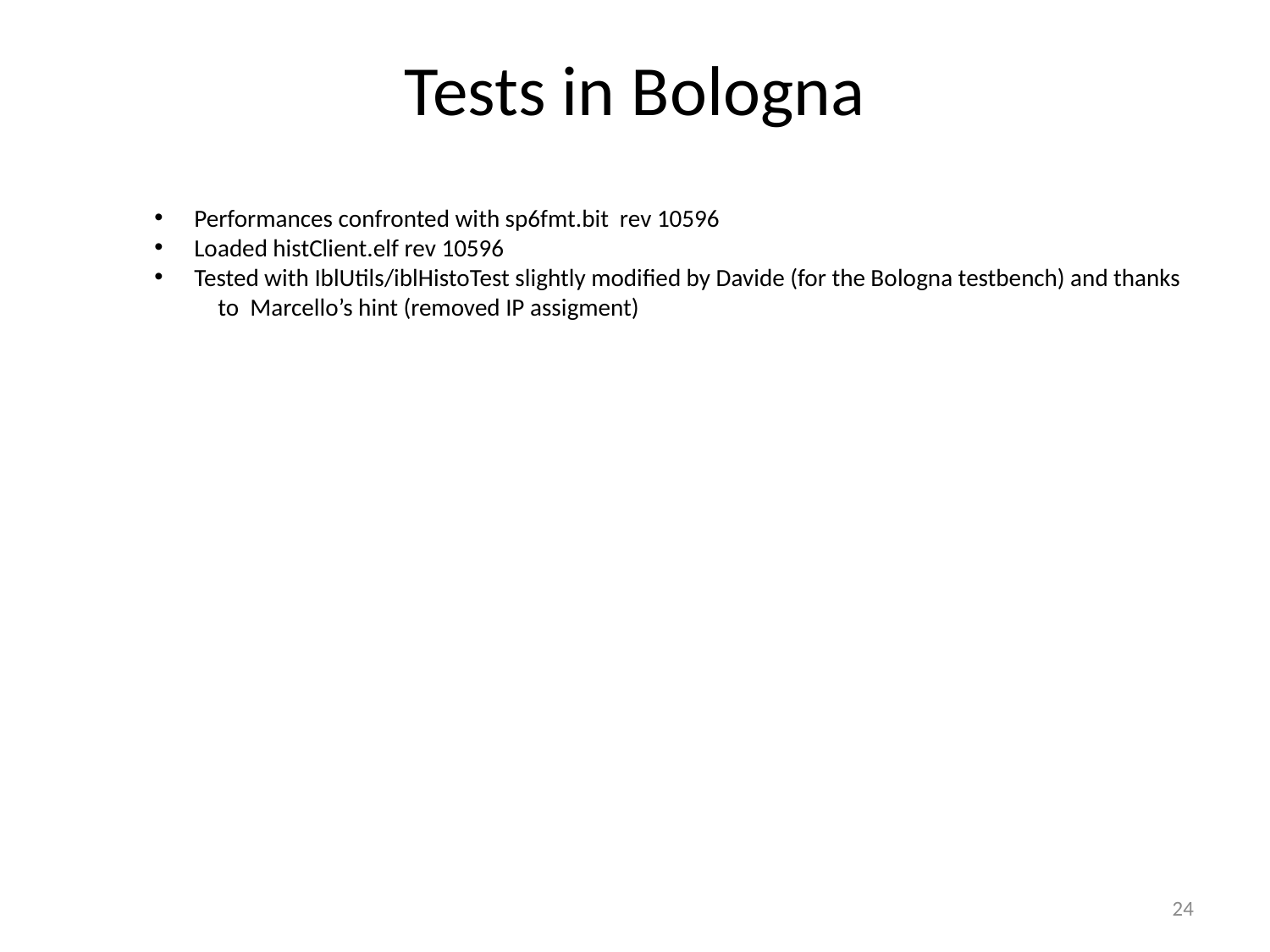

# Tests in Bologna
Performances confronted with sp6fmt.bit  rev 10596
Loaded histClient.elf rev 10596
Tested with IblUtils/iblHistoTest slightly modified by Davide (for the Bologna testbench) and thanks
to  Marcello’s hint (removed IP assigment)

24